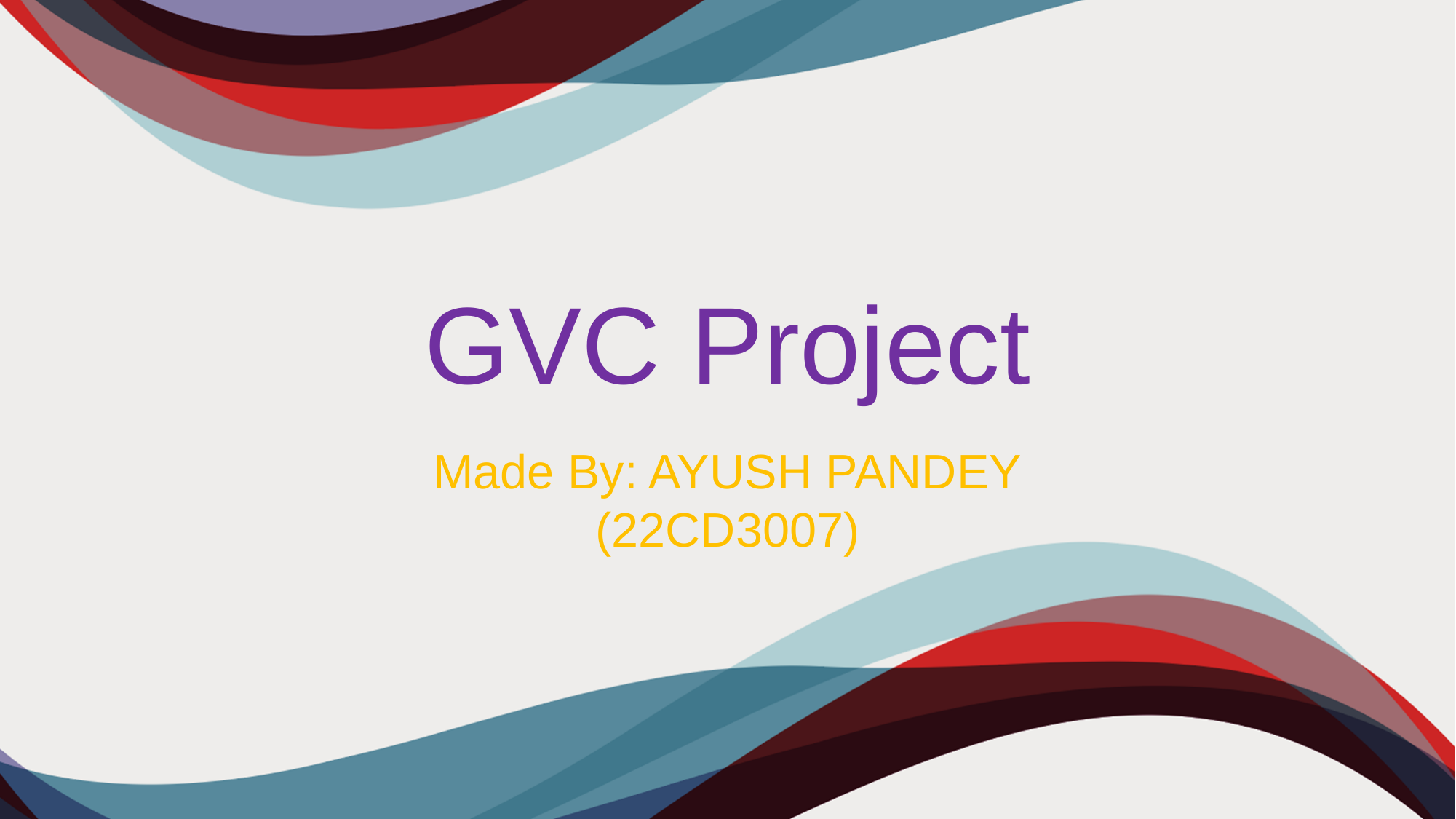

GVC Project
Made By: AYUSH PANDEY
(22CD3007)